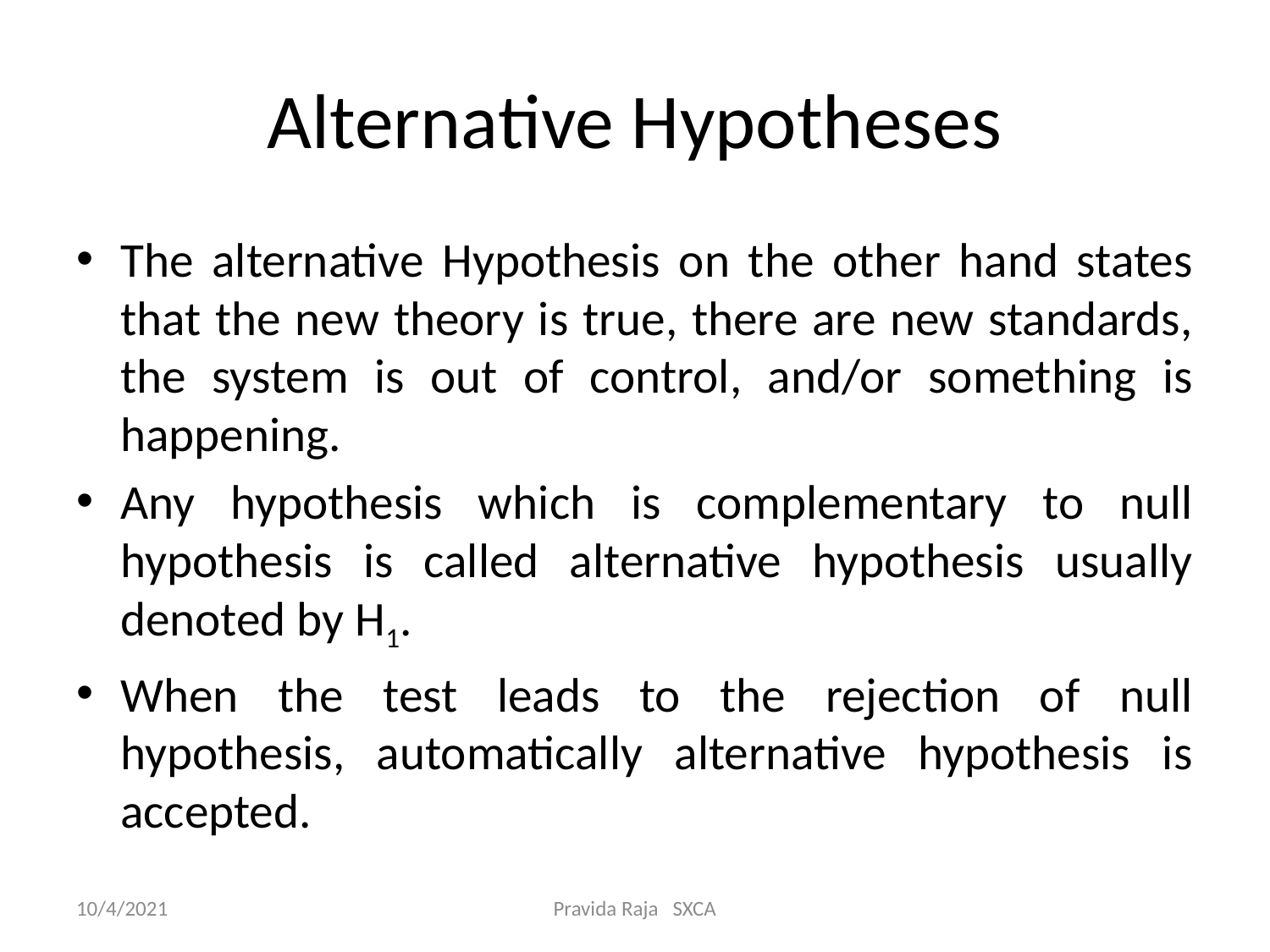

# Alternative Hypotheses
The alternative Hypothesis on the other hand states that the new theory is true, there are new standards, the system is out of control, and/or something is happening.
Any hypothesis which is complementary to null hypothesis is called alternative hypothesis usually denoted by H1.
When the test leads to the rejection of null hypothesis, automatically alternative hypothesis is accepted.

10/4/2021
Pravida Raja   SXCA